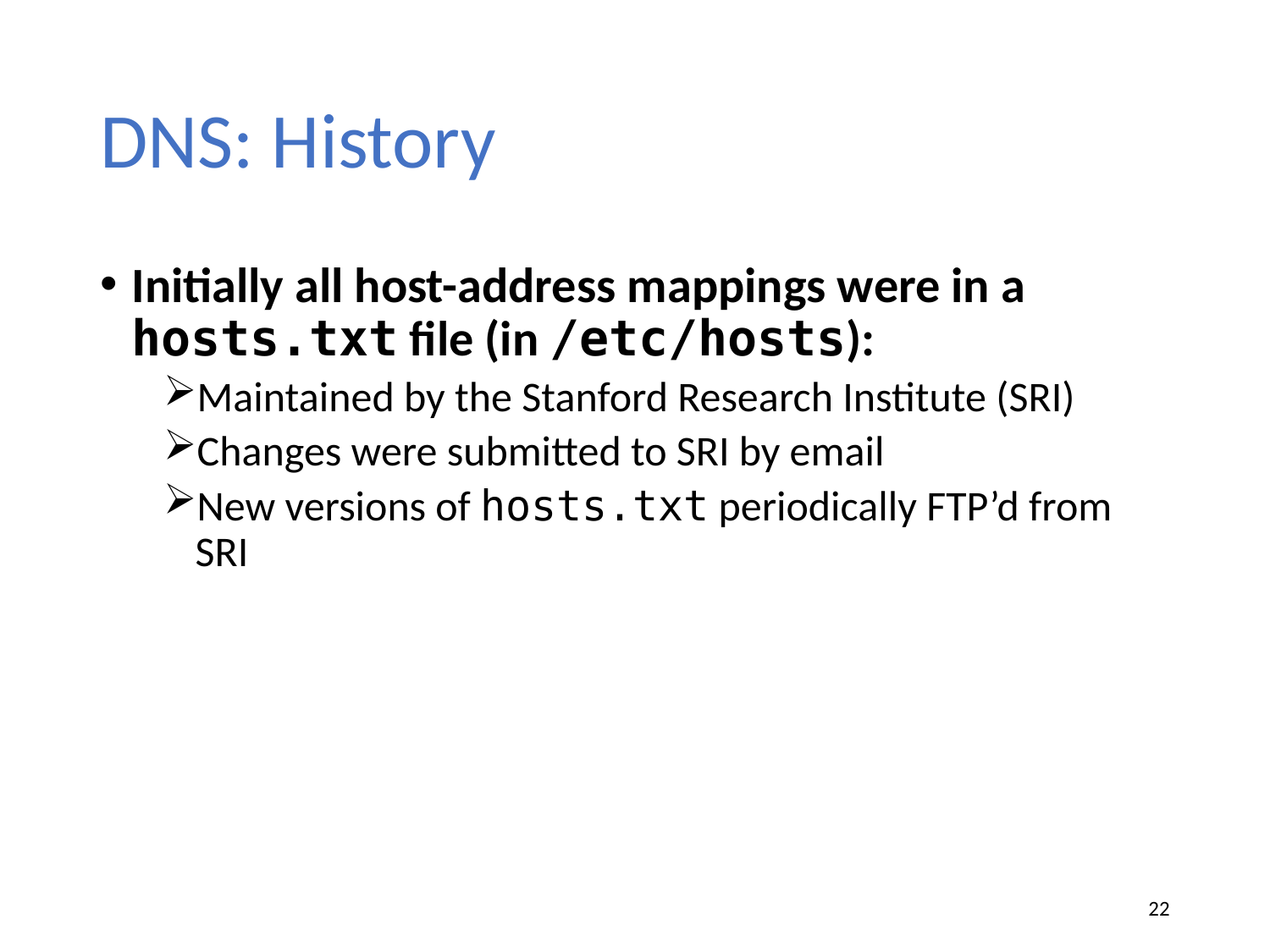

# DNS: History
Initially all host-address mappings were in a hosts.txt file (in /etc/hosts):
Maintained by the Stanford Research Institute (SRI)
Changes were submitted to SRI by email
New versions of hosts.txt periodically FTP’d from SRI
22